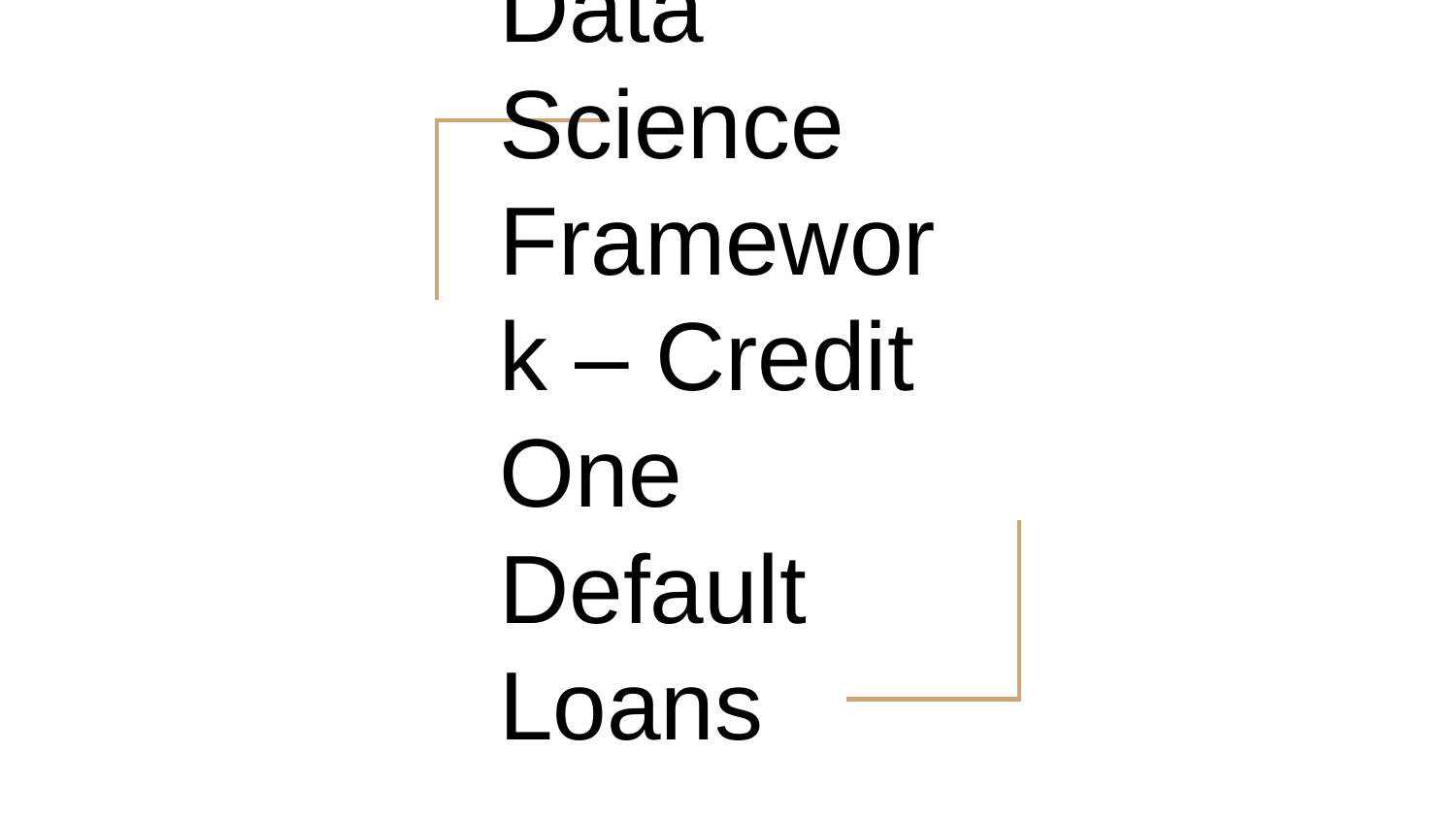

# Data Science Framework – Credit One Default Loans